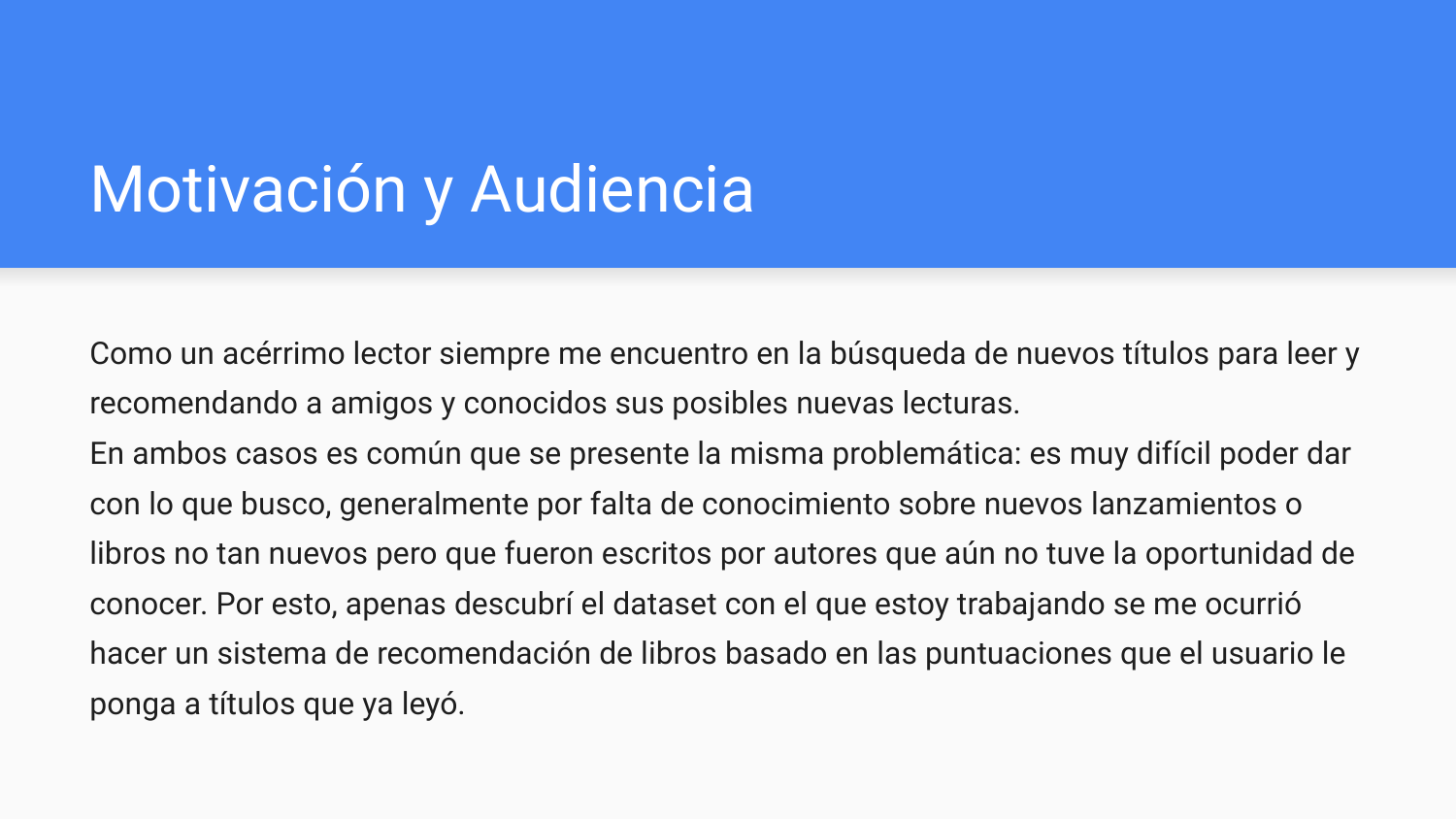

# Motivación y Audiencia
Como un acérrimo lector siempre me encuentro en la búsqueda de nuevos títulos para leer y recomendando a amigos y conocidos sus posibles nuevas lecturas.
En ambos casos es común que se presente la misma problemática: es muy difícil poder dar con lo que busco, generalmente por falta de conocimiento sobre nuevos lanzamientos o libros no tan nuevos pero que fueron escritos por autores que aún no tuve la oportunidad de conocer. Por esto, apenas descubrí el dataset con el que estoy trabajando se me ocurrió hacer un sistema de recomendación de libros basado en las puntuaciones que el usuario le ponga a títulos que ya leyó.